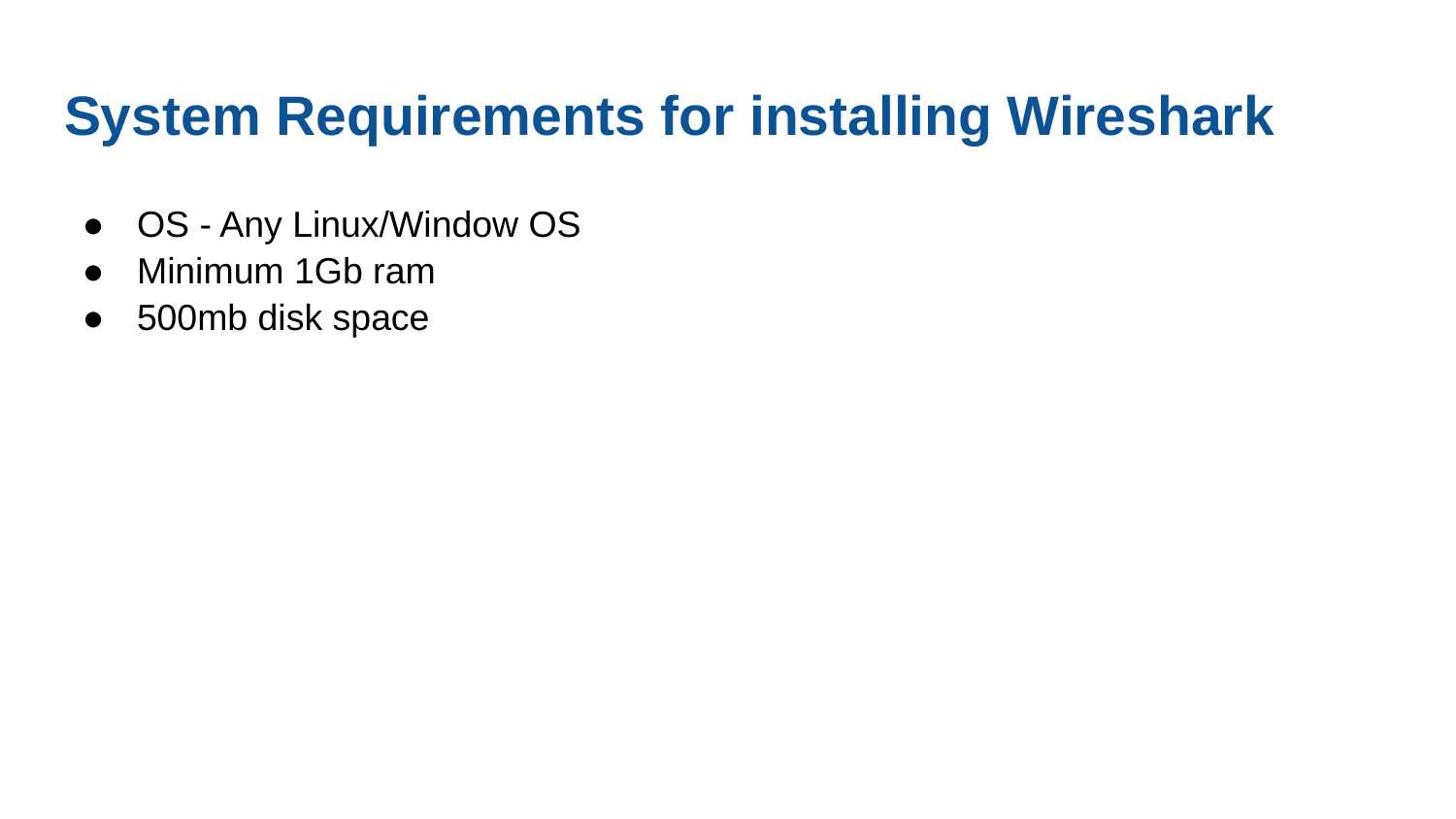

# System Requirements for installing Wireshark
OS - Any Linux/Window OS
Minimum 1Gb ram
500mb disk space